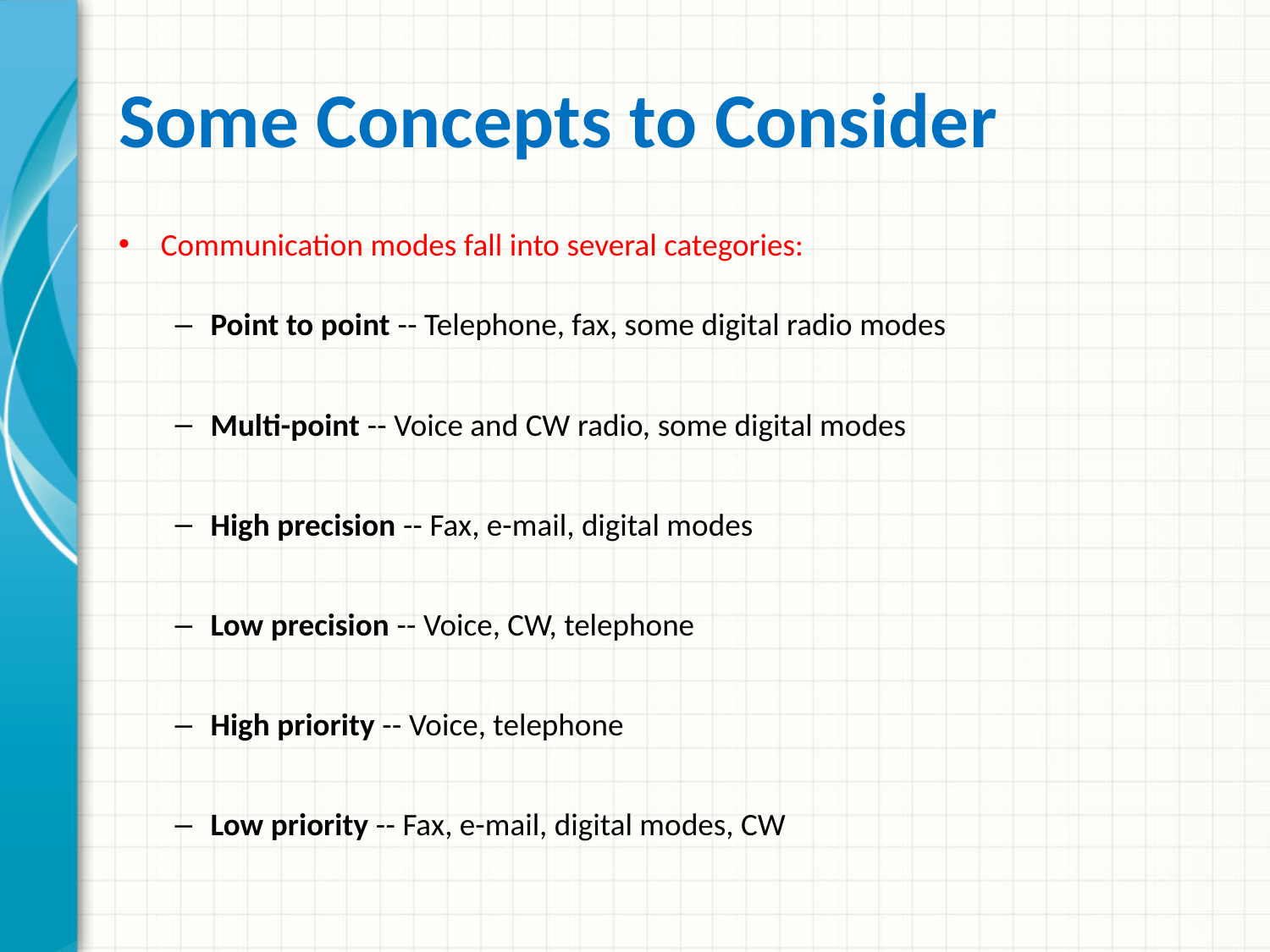

# Some Concepts to Consider
Communication modes fall into several categories:

Point to point -- Telephone, fax, some digital radio modes

Multi-point -- Voice and CW radio, some digital modes

High precision -- Fax, e-mail, digital modes

Low precision -- Voice, CW, telephone

High priority -- Voice, telephone

Low priority -- Fax, e-mail, digital modes, CW